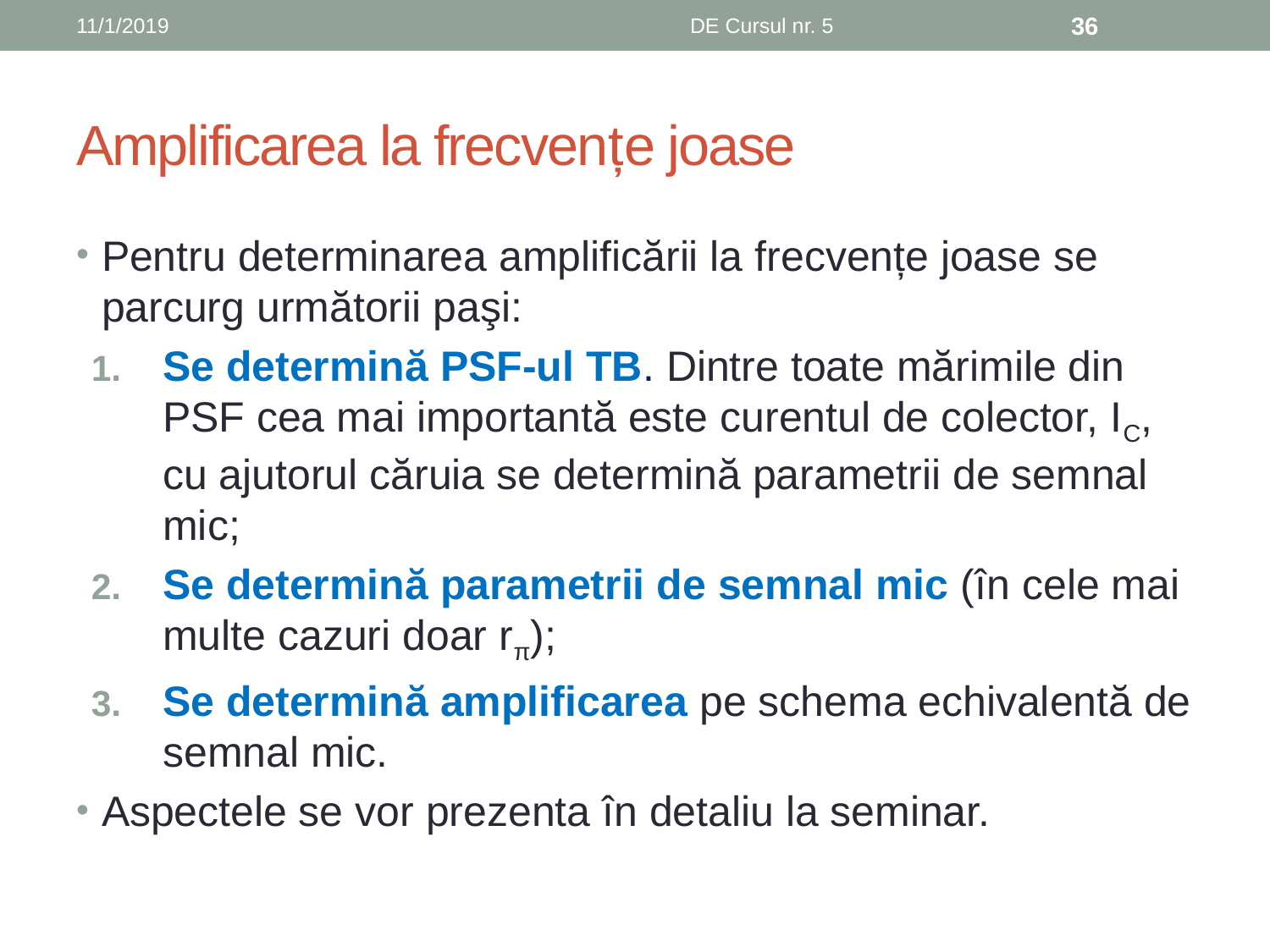

11/1/2019
DE Cursul nr. 5
36
# Amplificarea la frecvențe joase
Pentru determinarea amplificării la frecvențe joase se parcurg următorii paşi:
Se determină PSF-ul TB. Dintre toate mărimile din PSF cea mai importantă este curentul de colector, IC, cu ajutorul căruia se determină parametrii de semnal mic;
Se determină parametrii de semnal mic (în cele mai multe cazuri doar rπ);
Se determină amplificarea pe schema echivalentă de semnal mic.
Aspectele se vor prezenta în detaliu la seminar.